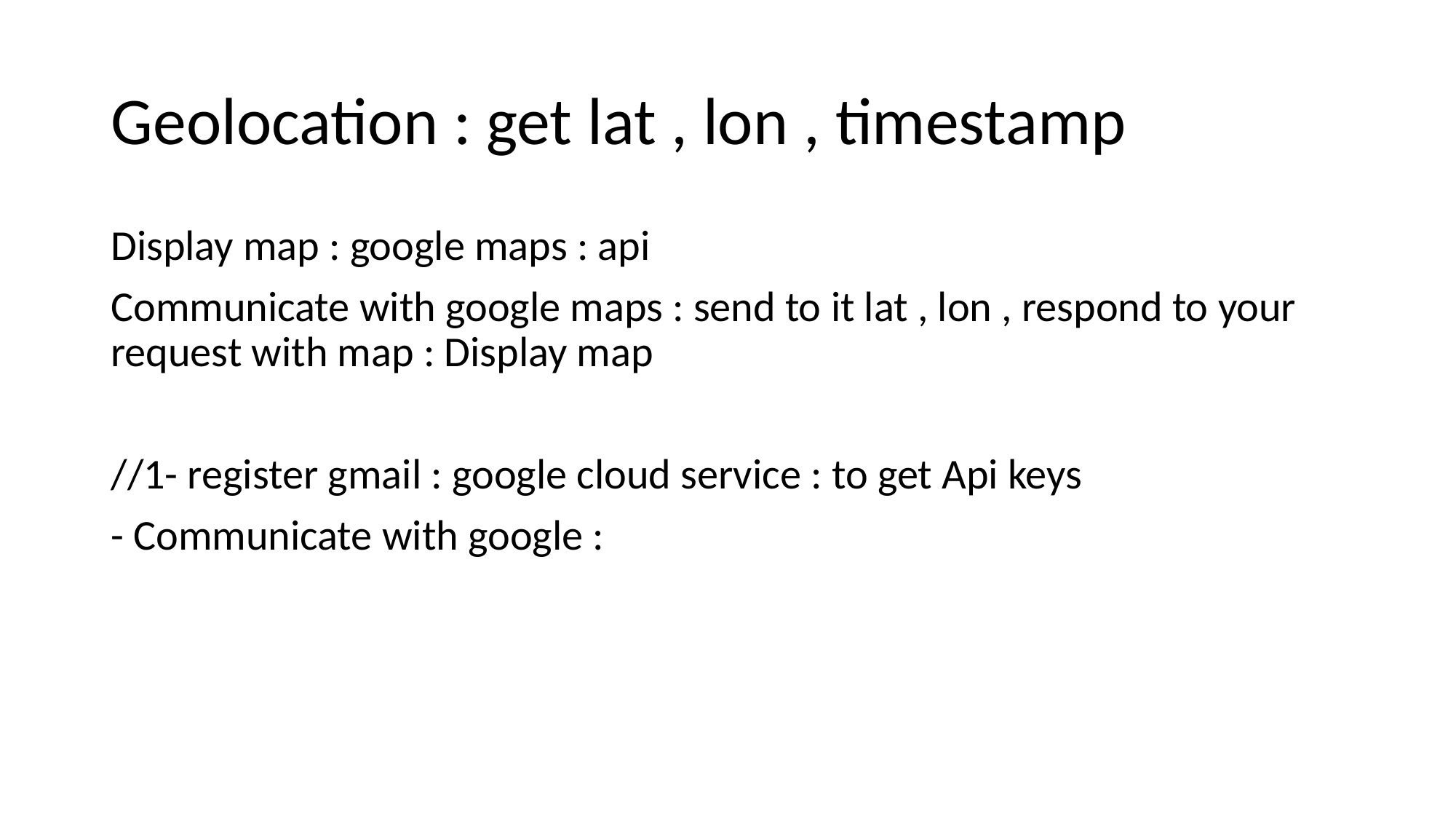

# Geolocation : get lat , lon , timestamp
Display map : google maps : api
Communicate with google maps : send to it lat , lon , respond to your request with map : Display map

//1- register gmail : google cloud service : to get Api keys
- Communicate with google :